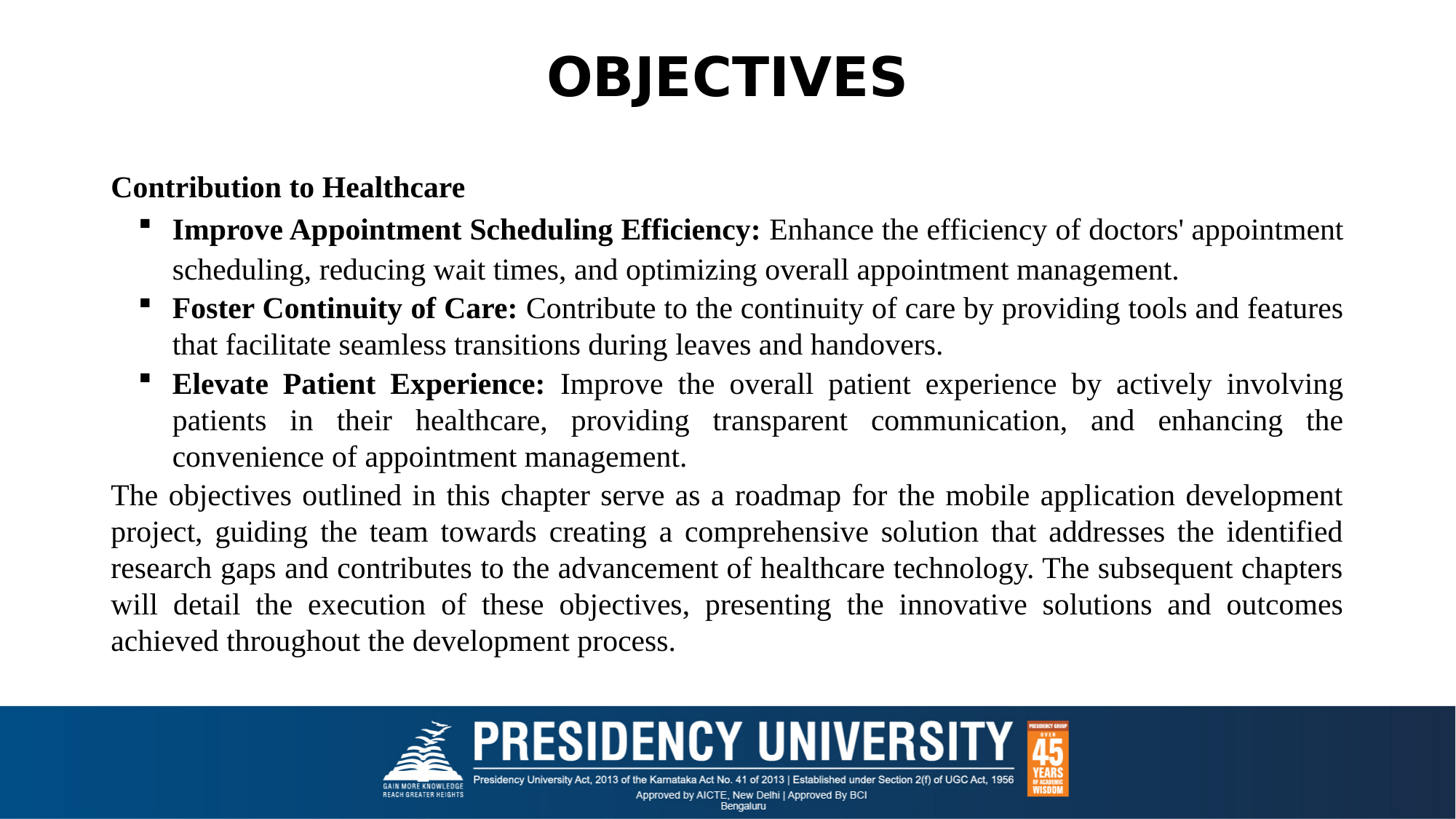

# OBJECTIVES
Contribution to Healthcare
Improve Appointment Scheduling Efficiency: Enhance the efficiency of doctors' appointment scheduling, reducing wait times, and optimizing overall appointment management.
Foster Continuity of Care: Contribute to the continuity of care by providing tools and features that facilitate seamless transitions during leaves and handovers.
Elevate Patient Experience: Improve the overall patient experience by actively involving patients in their healthcare, providing transparent communication, and enhancing the convenience of appointment management.
The objectives outlined in this chapter serve as a roadmap for the mobile application development project, guiding the team towards creating a comprehensive solution that addresses the identified research gaps and contributes to the advancement of healthcare technology. The subsequent chapters will detail the execution of these objectives, presenting the innovative solutions and outcomes achieved throughout the development process.